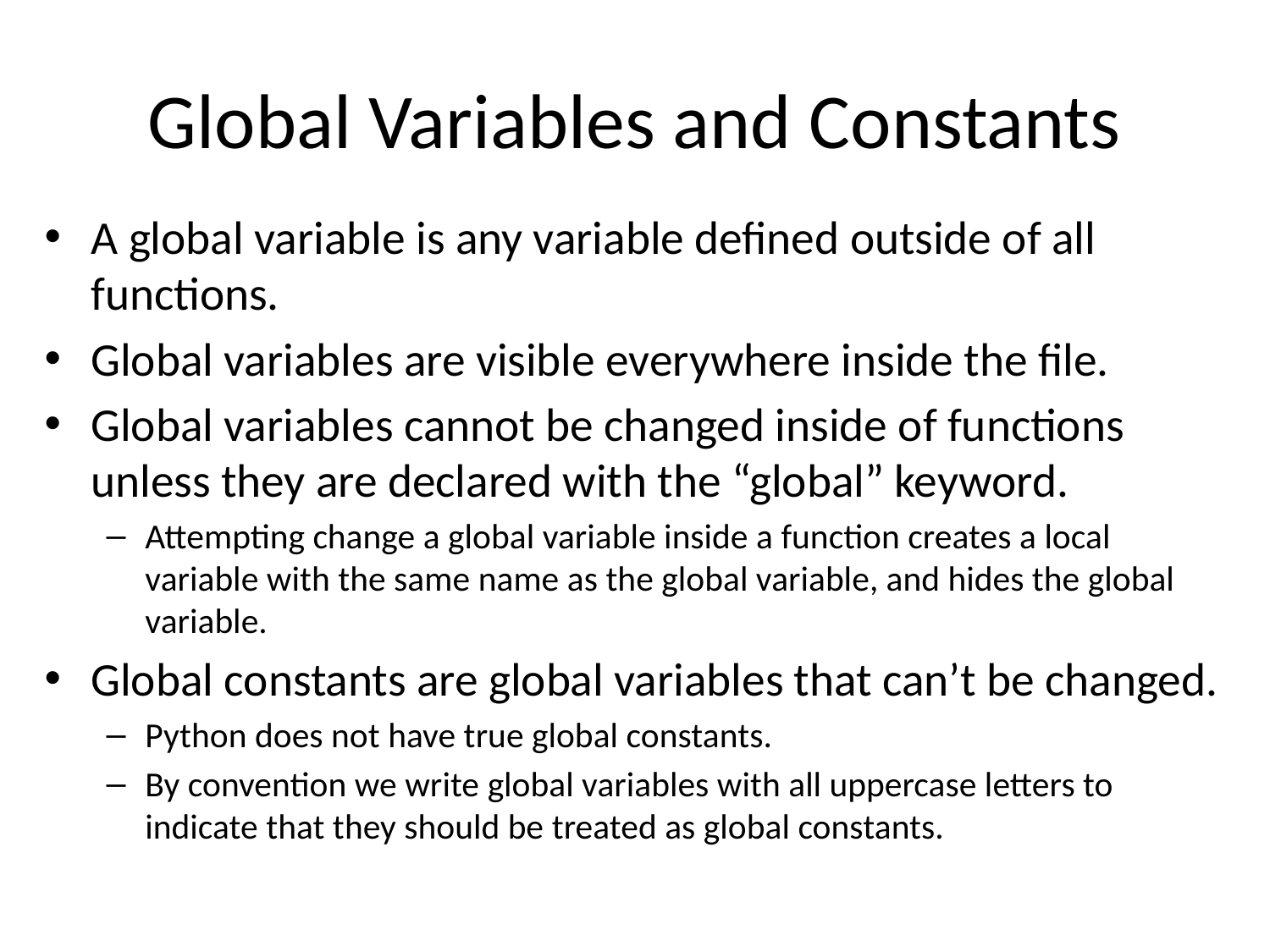

# Global Variables and Constants
A global variable is any variable defined outside of all functions.
Global variables are visible everywhere inside the file.
Global variables cannot be changed inside of functions unless they are declared with the “global” keyword.
Attempting change a global variable inside a function creates a local variable with the same name as the global variable, and hides the global variable.
Global constants are global variables that can’t be changed.
Python does not have true global constants.
By convention we write global variables with all uppercase letters to indicate that they should be treated as global constants.